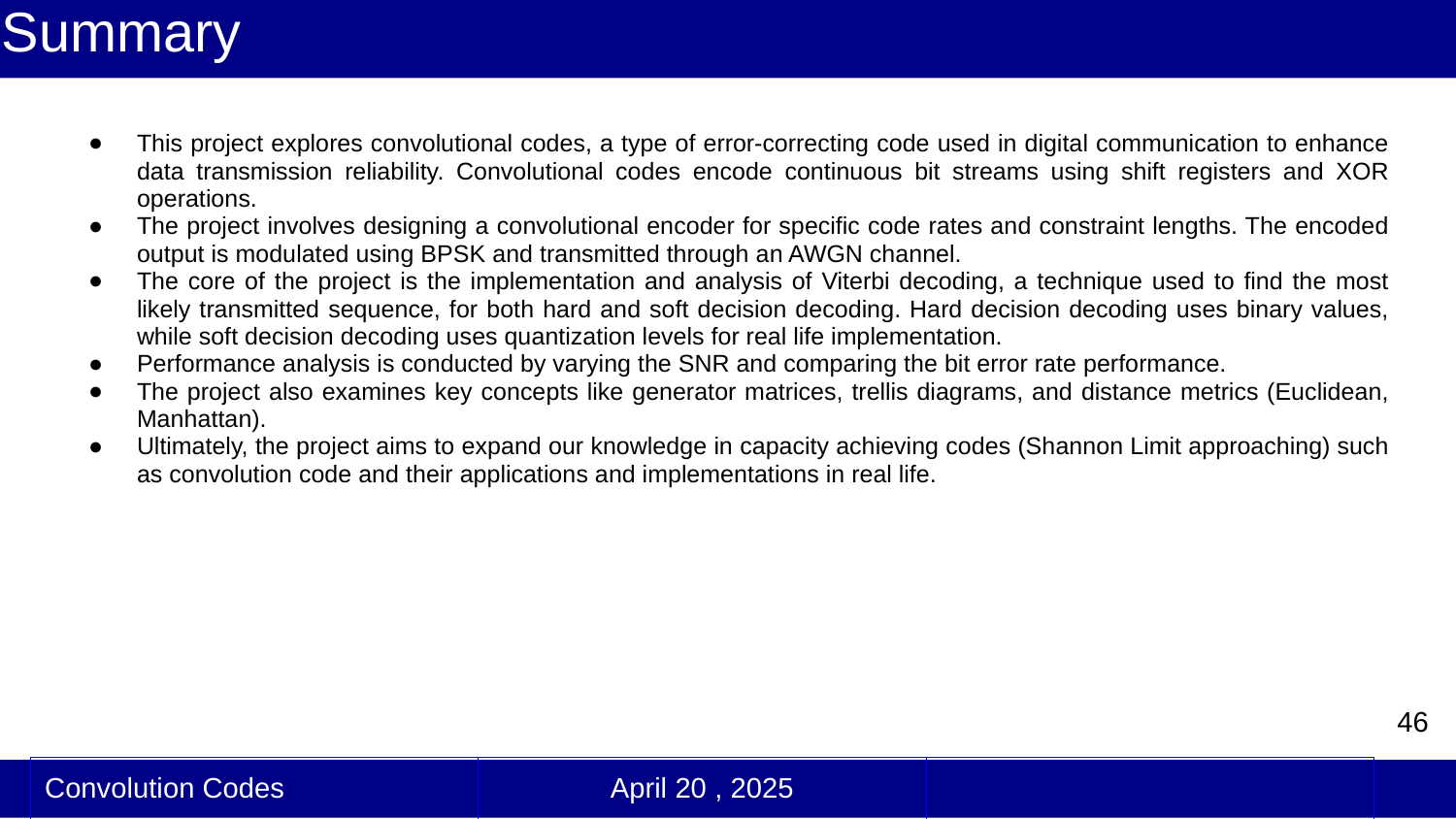

# Summary
This project explores convolutional codes, a type of error-correcting code used in digital communication to enhance data transmission reliability. Convolutional codes encode continuous bit streams using shift registers and XOR operations.
The project involves designing a convolutional encoder for specific code rates and constraint lengths. The encoded output is modulated using BPSK and transmitted through an AWGN channel.
The core of the project is the implementation and analysis of Viterbi decoding, a technique used to find the most likely transmitted sequence, for both hard and soft decision decoding. Hard decision decoding uses binary values, while soft decision decoding uses quantization levels for real life implementation.
Performance analysis is conducted by varying the SNR and comparing the bit error rate performance.
The project also examines key concepts like generator matrices, trellis diagrams, and distance metrics (Euclidean, Manhattan).
Ultimately, the project aims to expand our knowledge in capacity achieving codes (Shannon Limit approaching) such as convolution code and their applications and implementations in real life.
46